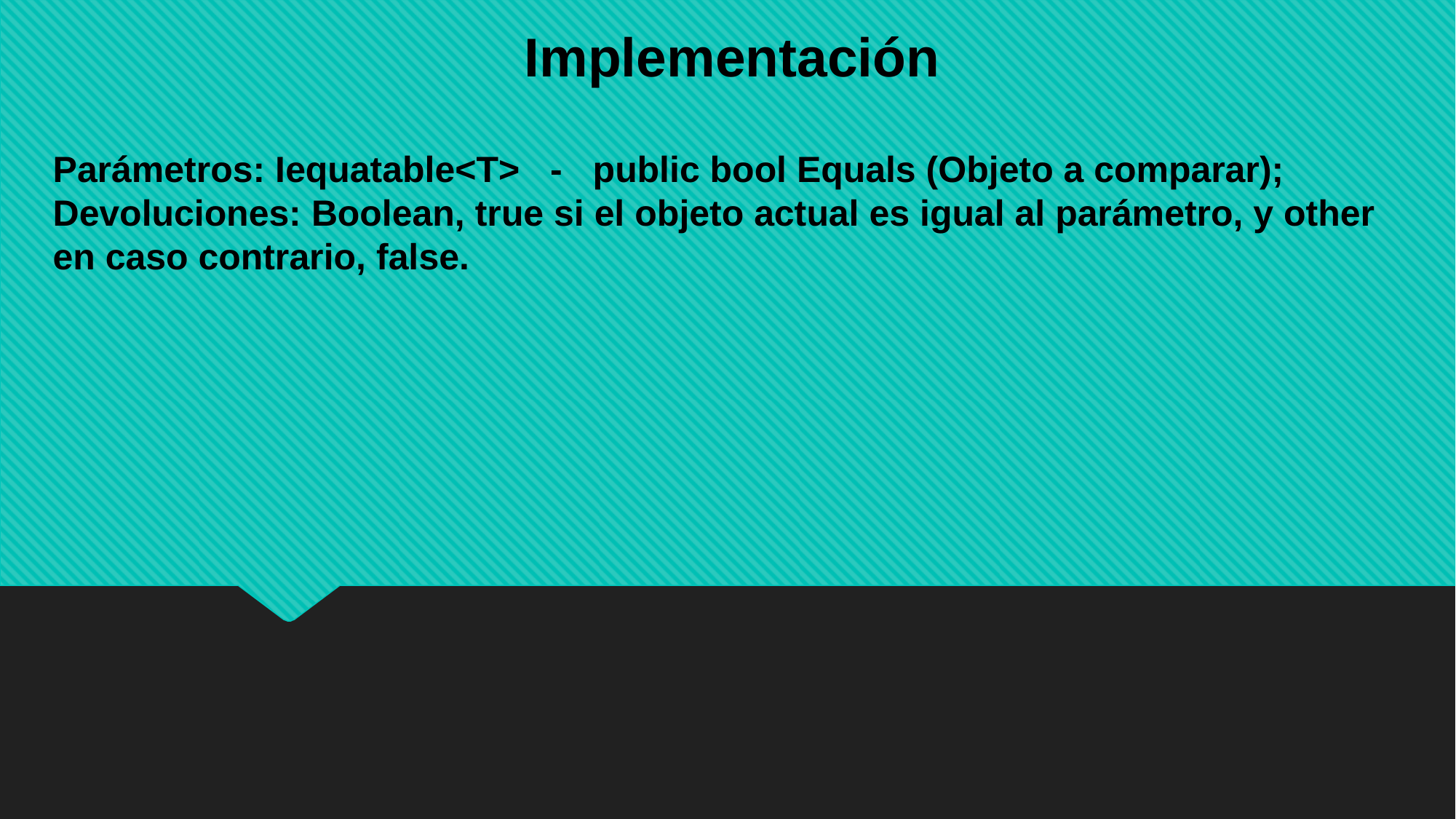

Implementación

Parámetros: Iequatable<T>   -   public bool Equals (Objeto a comparar);
Devoluciones: Boolean, true si el objeto actual es igual al parámetro, y other en caso contrario, false.